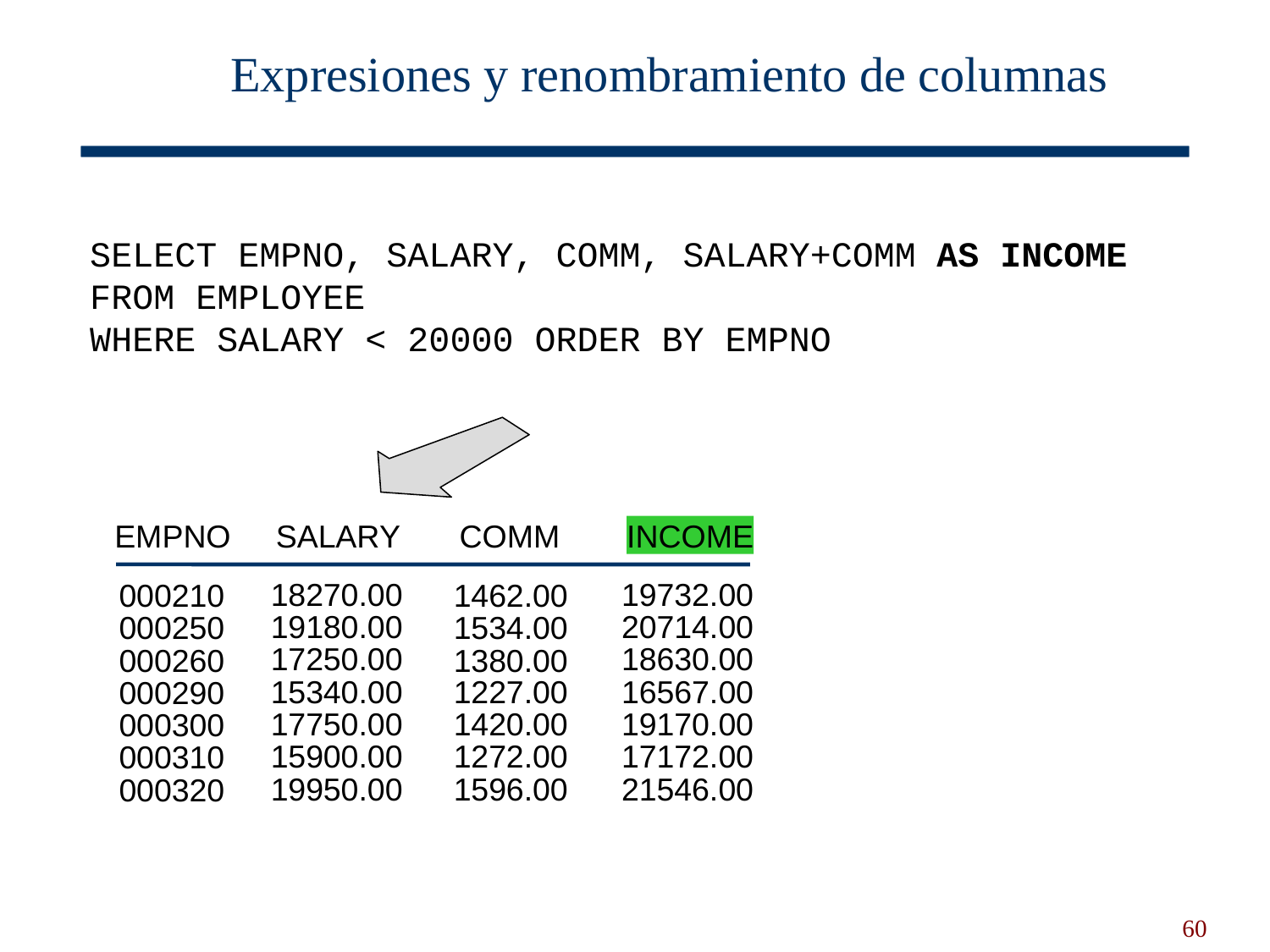

# Expresiones y renombramiento de columnas
SELECT EMPNO, SALARY, COMM, SALARY+COMM AS INCOME
FROM EMPLOYEE
WHERE SALARY < 20000 ORDER BY EMPNO

EMPNO
SALARY
COMM
INCOME
18270.00
19732.00
000210
1462.00
19180.00
20714.00
000250
1534.00
17250.00
18630.00
000260
1380.00
15340.00
1227.00
16567.00
000290
17750.00
1420.00
19170.00
000300
15900.00
1272.00
17172.00
000310
19950.00
1596.00
21546.00
000320

60